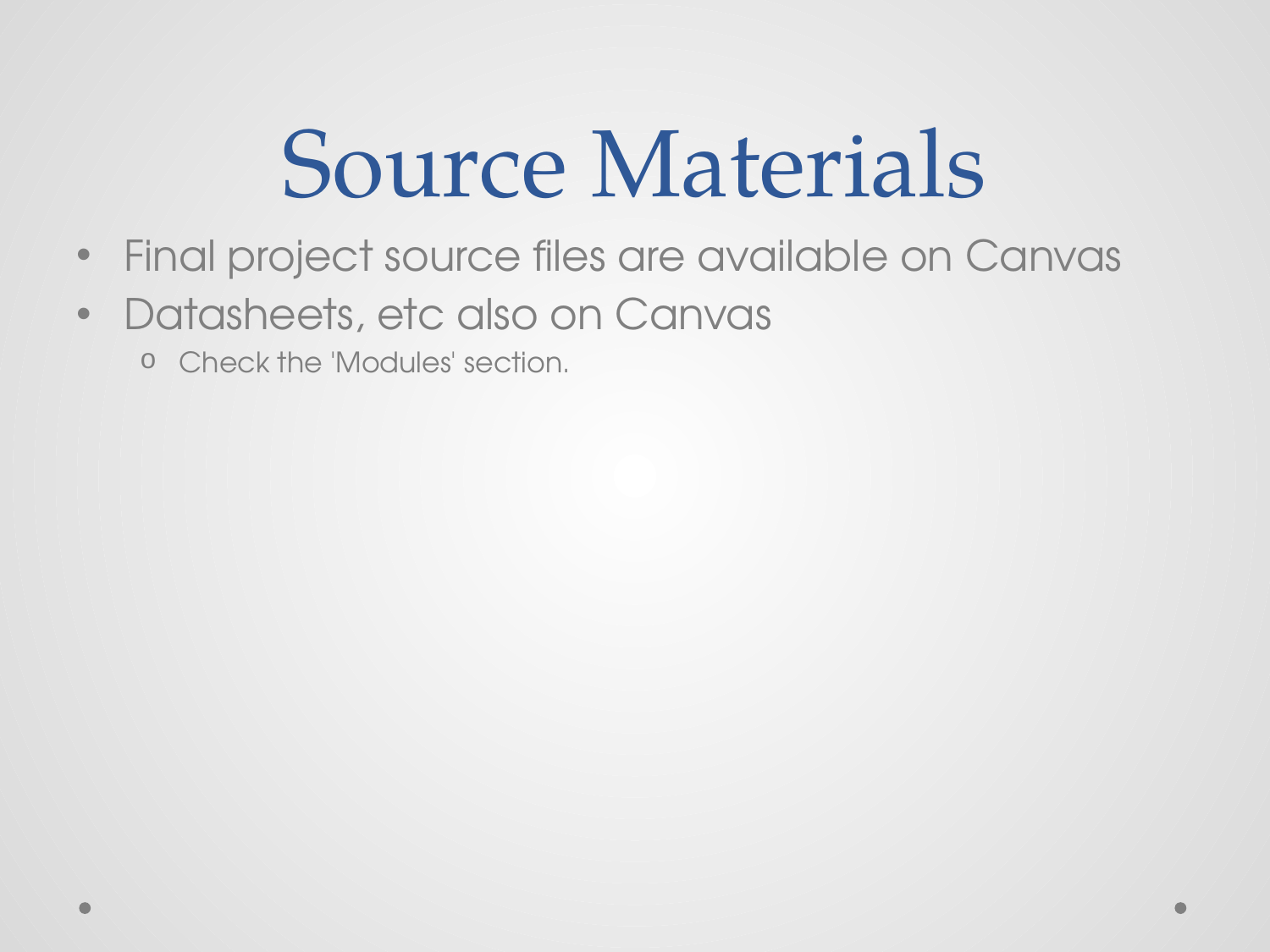

# Source Materials
Final project source files are available on Canvas
Datasheets, etc also on Canvas
Check the 'Modules' section.